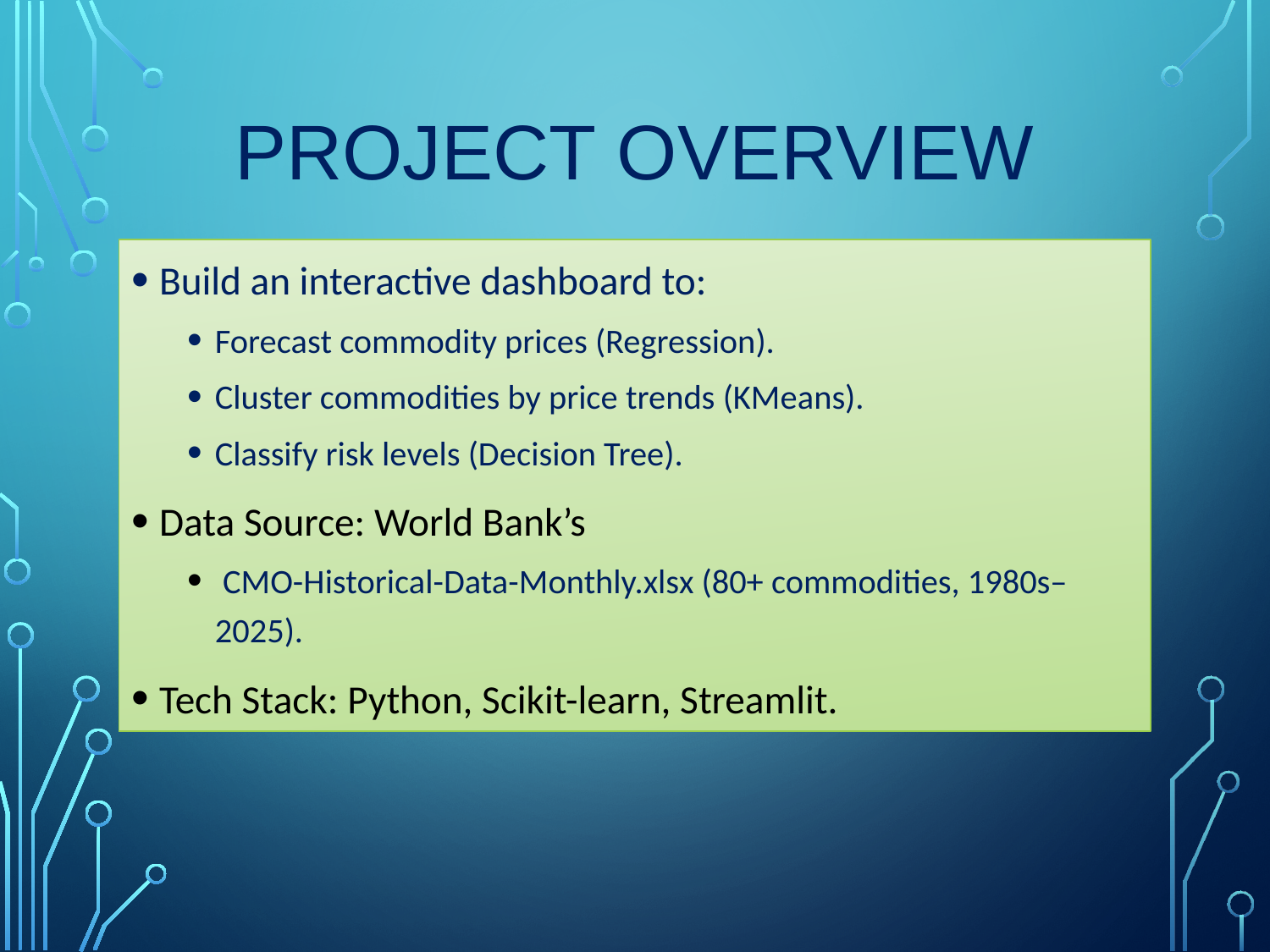

# Project Overview
Build an interactive dashboard to:
Forecast commodity prices (Regression).
Cluster commodities by price trends (KMeans).
Classify risk levels (Decision Tree).
Data Source: World Bank’s
 CMO-Historical-Data-Monthly.xlsx (80+ commodities, 1980s–2025).
Tech Stack: Python, Scikit-learn, Streamlit.